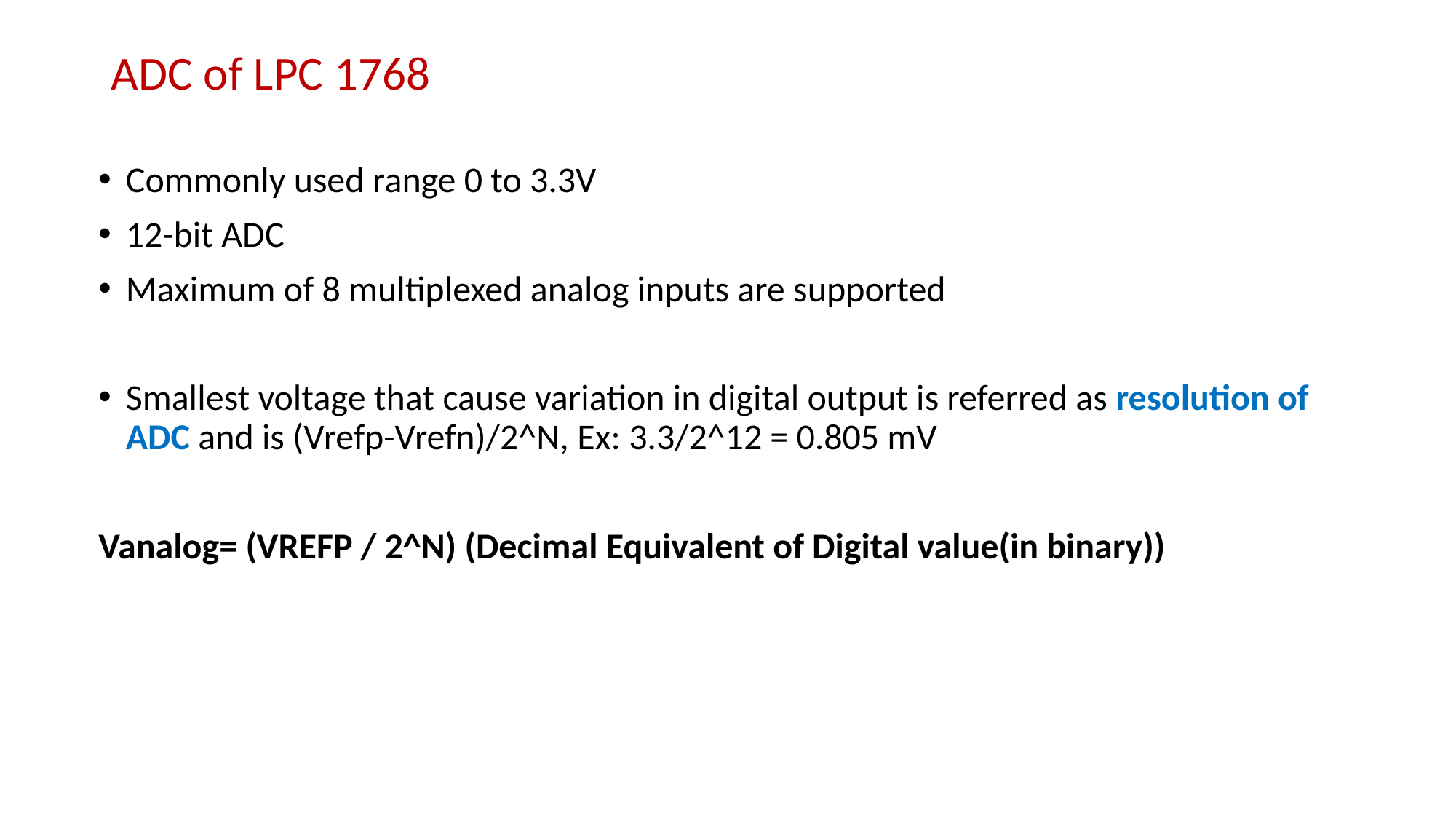

# ADC of LPC 1768
Commonly used range 0 to 3.3V
12-bit ADC
Maximum of 8 multiplexed analog inputs are supported

Smallest voltage that cause variation in digital output is referred as resolution of ADC and is (Vrefp-Vrefn)/2^N, Ex: 3.3/2^12 = 0.805 mV

Vanalog= (VREFP / 2^N) (Decimal Equivalent of Digital value(in binary))